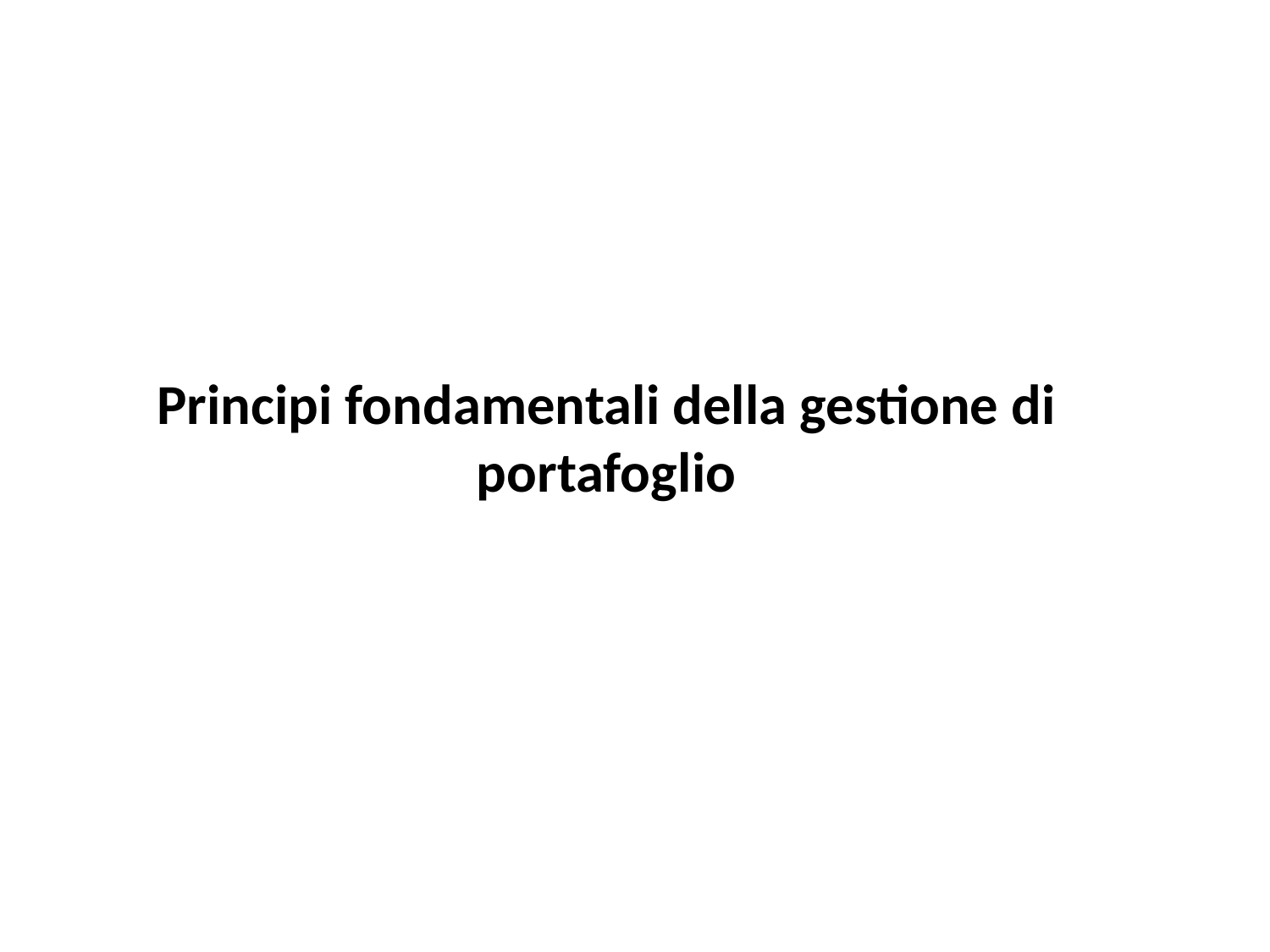

# Principi fondamentali della gestione di portafoglio